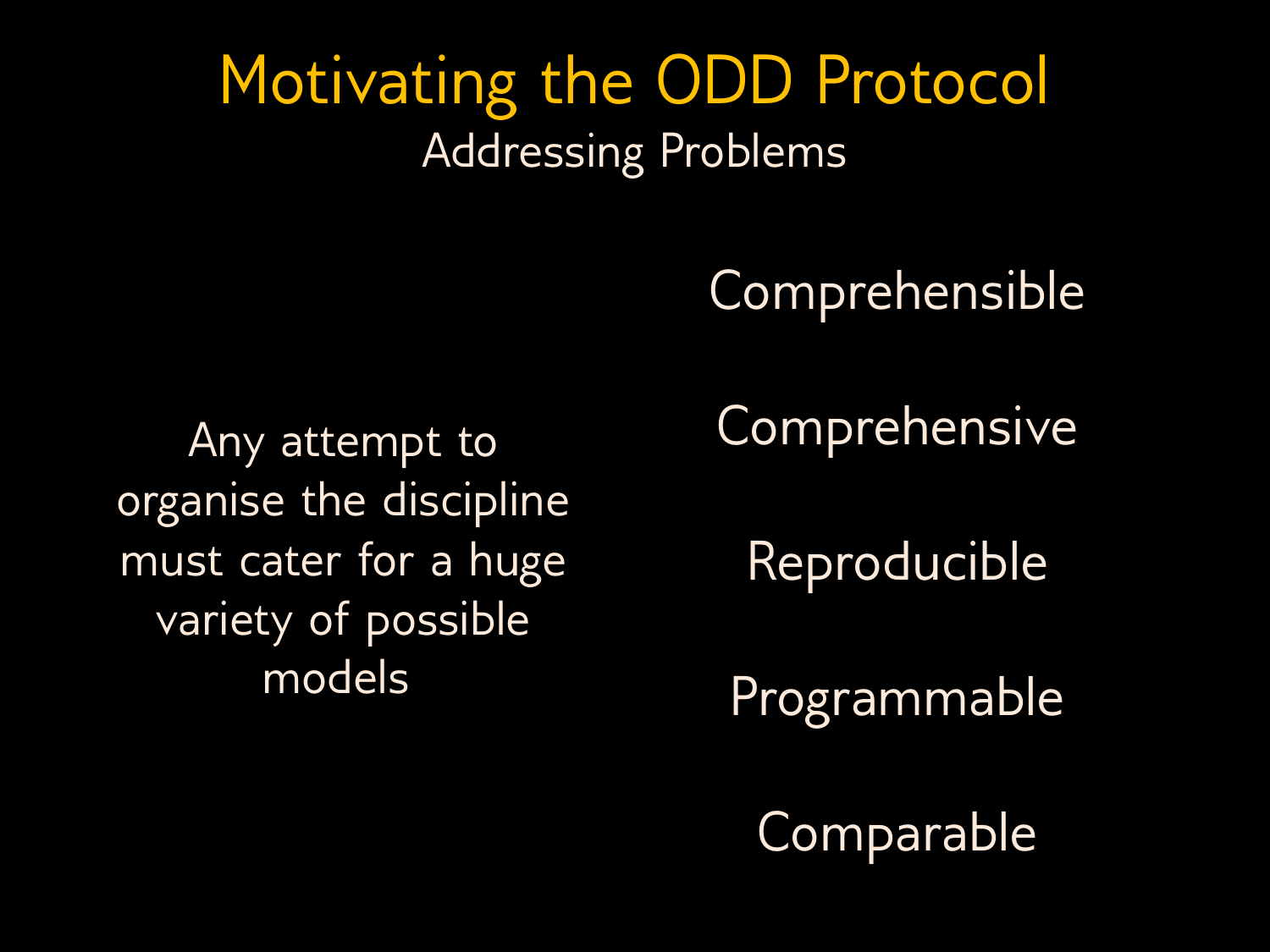

# Motivating the ODD Protocol Addressing Problems
Comprehensible

Comprehensive

Reproducible

Programmable

Comparable
Any attempt to organise the discipline must cater for a huge variety of possible models